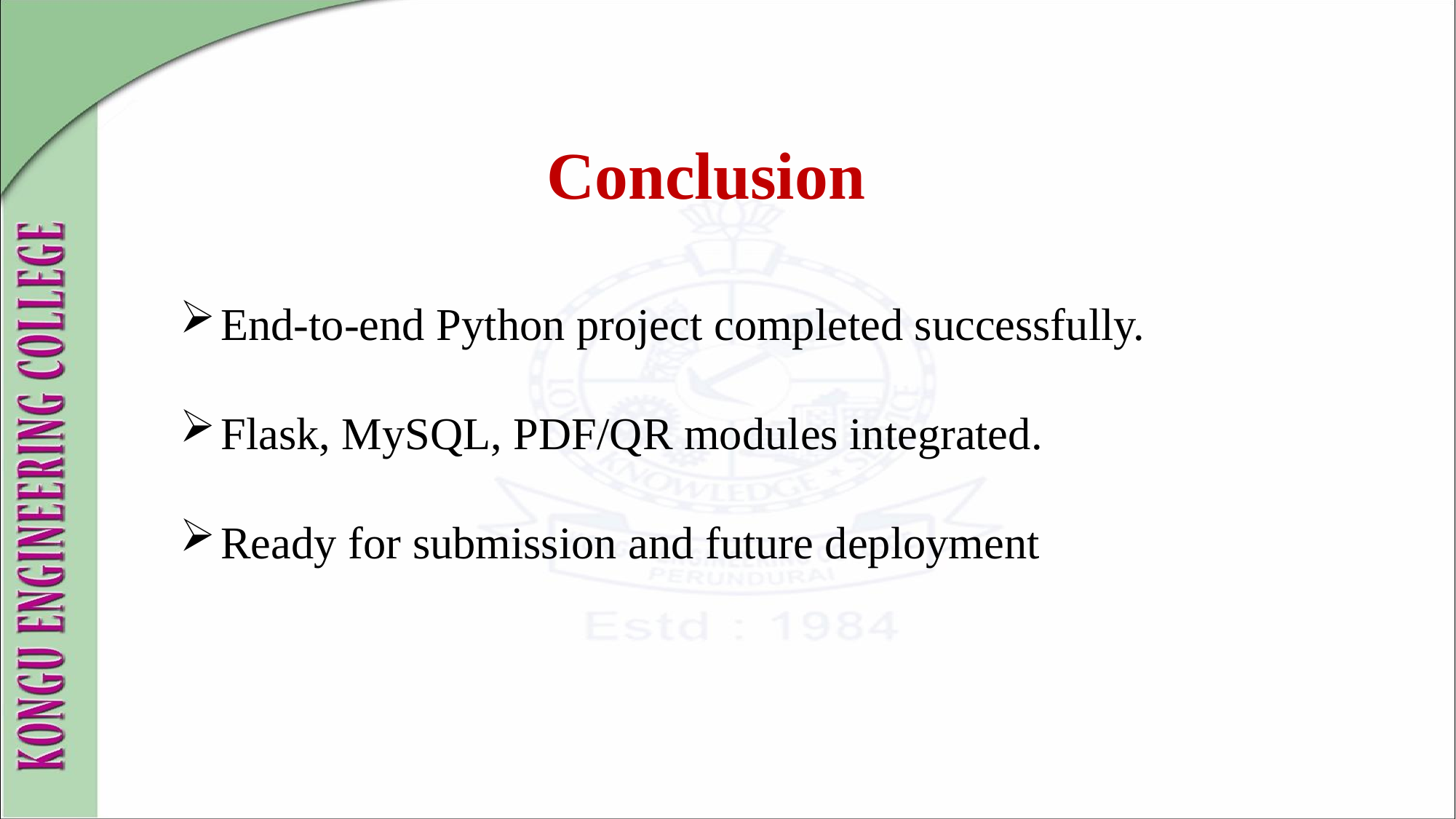

# Conclusion
End-to-end Python project completed successfully.
Flask, MySQL, PDF/QR modules integrated.
Ready for submission and future deployment